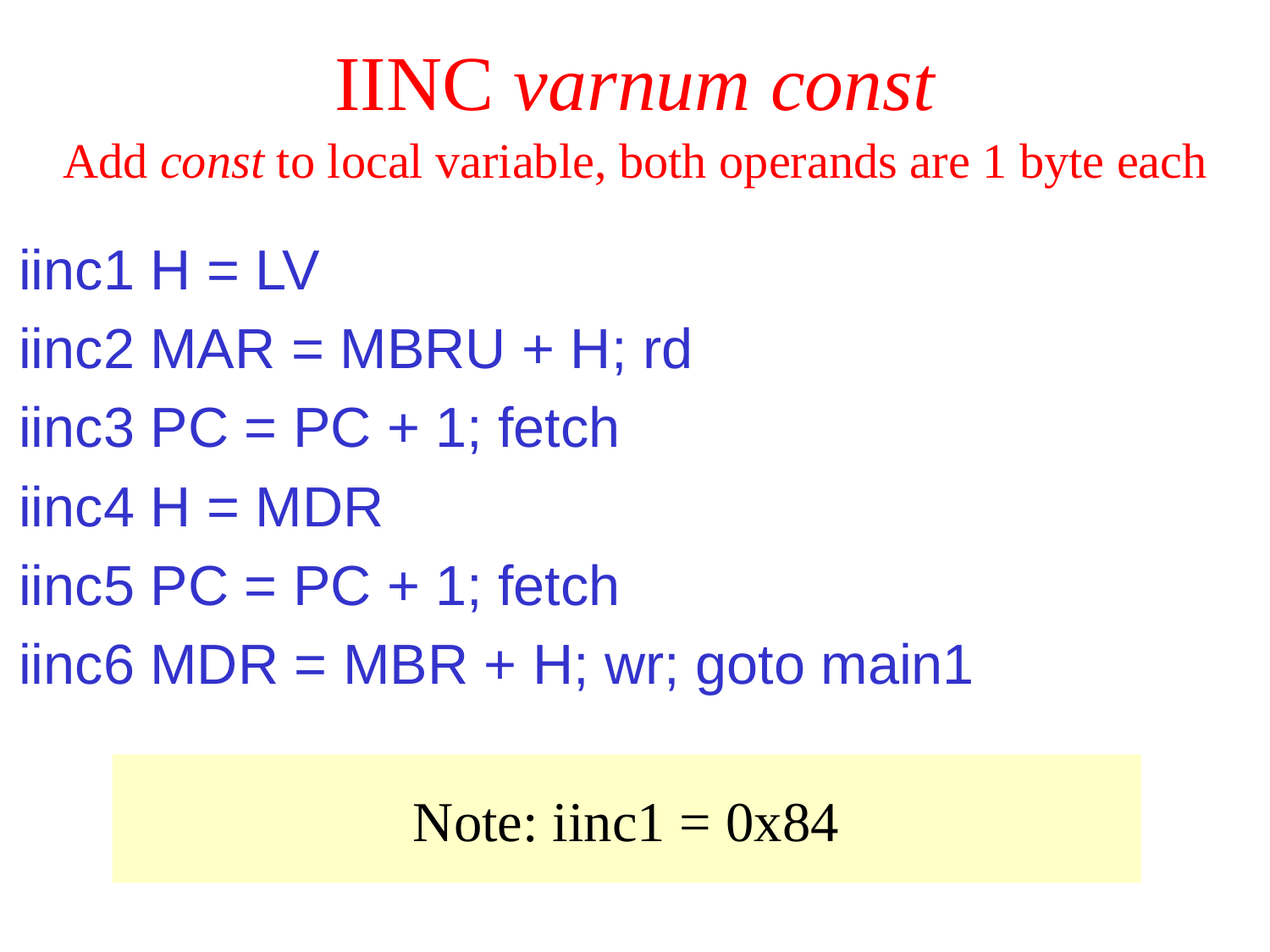

# IINC varnum const
Add const to local variable, both operands are 1 byte each
iinc1 H = LV
iinc2 MAR = MBRU + H; rd
iinc3 PC = PC + 1; fetch
iinc4 H = MDR
iinc5 PC = PC + 1; fetch
iinc6 MDR = MBR + H; wr; goto main1
Note: iinc1 = 0x84